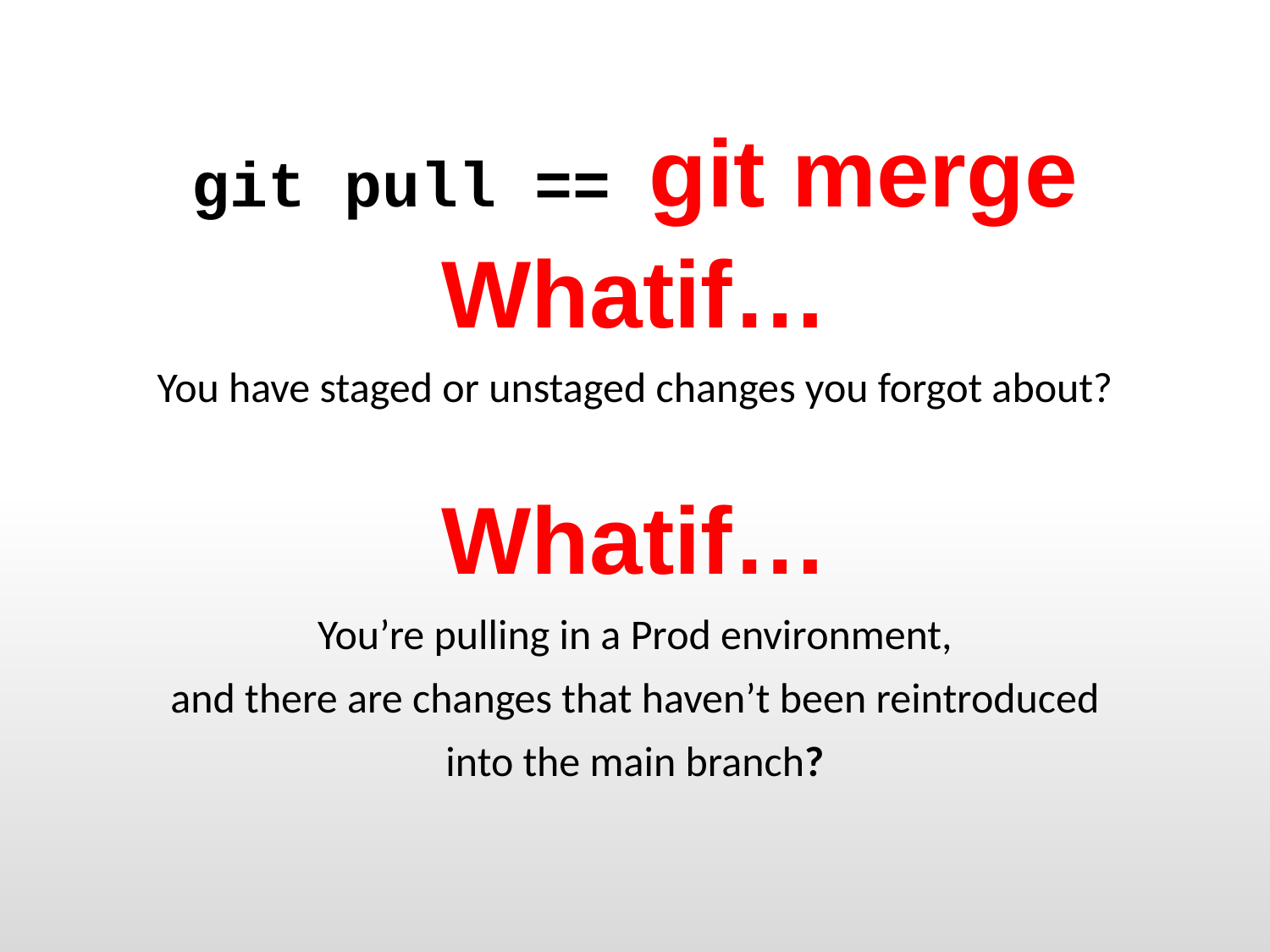

git pull == git merge
Whatif…
You have staged or unstaged changes you forgot about?

Whatif…
You’re pulling in a Prod environment,
 and there are changes that haven’t been reintroduced
into the main branch?